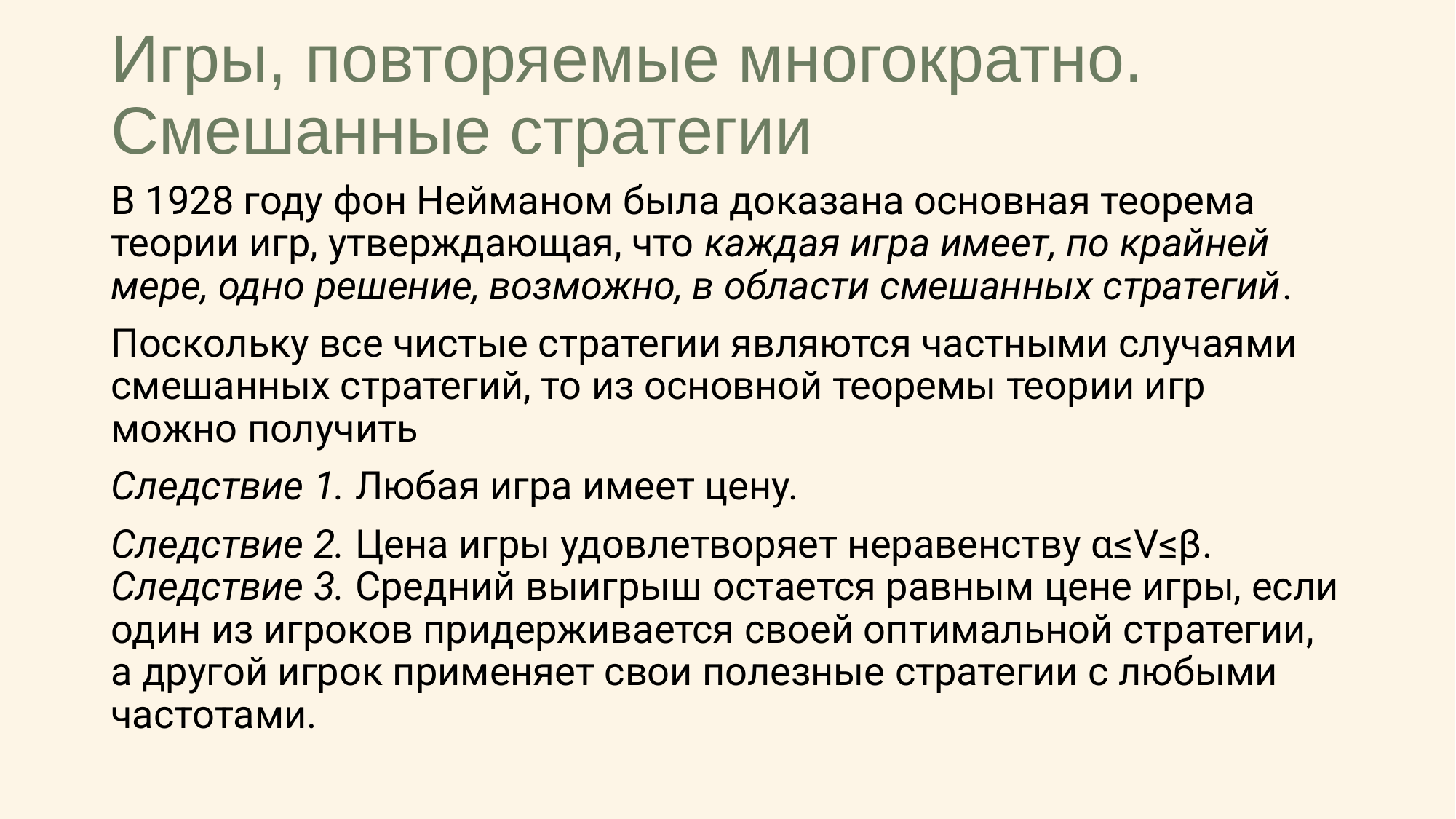

# Игры, повторяемые многократно. Смешанные стратегии
В 1928 году фон Нейманом была доказана основная теорема теории игр, утверждающая, что каждая игра имеет, по крайней мере, одно решение, возможно, в области смешанных стратегий.
Поскольку все чистые стратегии являются частными случаями смешанных стратегий, то из основной теоремы теории игр можно получить
Следствие 1. Любая игра имеет цену.
Следствие 2. Цена игры удовлетворяет неравенству α≤V≤β. Следствие 3. Средний выигрыш остается равным цене игры, если один из игроков придерживается своей оптимальной стратегии, а другой игрок применяет свои полезные стратегии с любыми частотами.